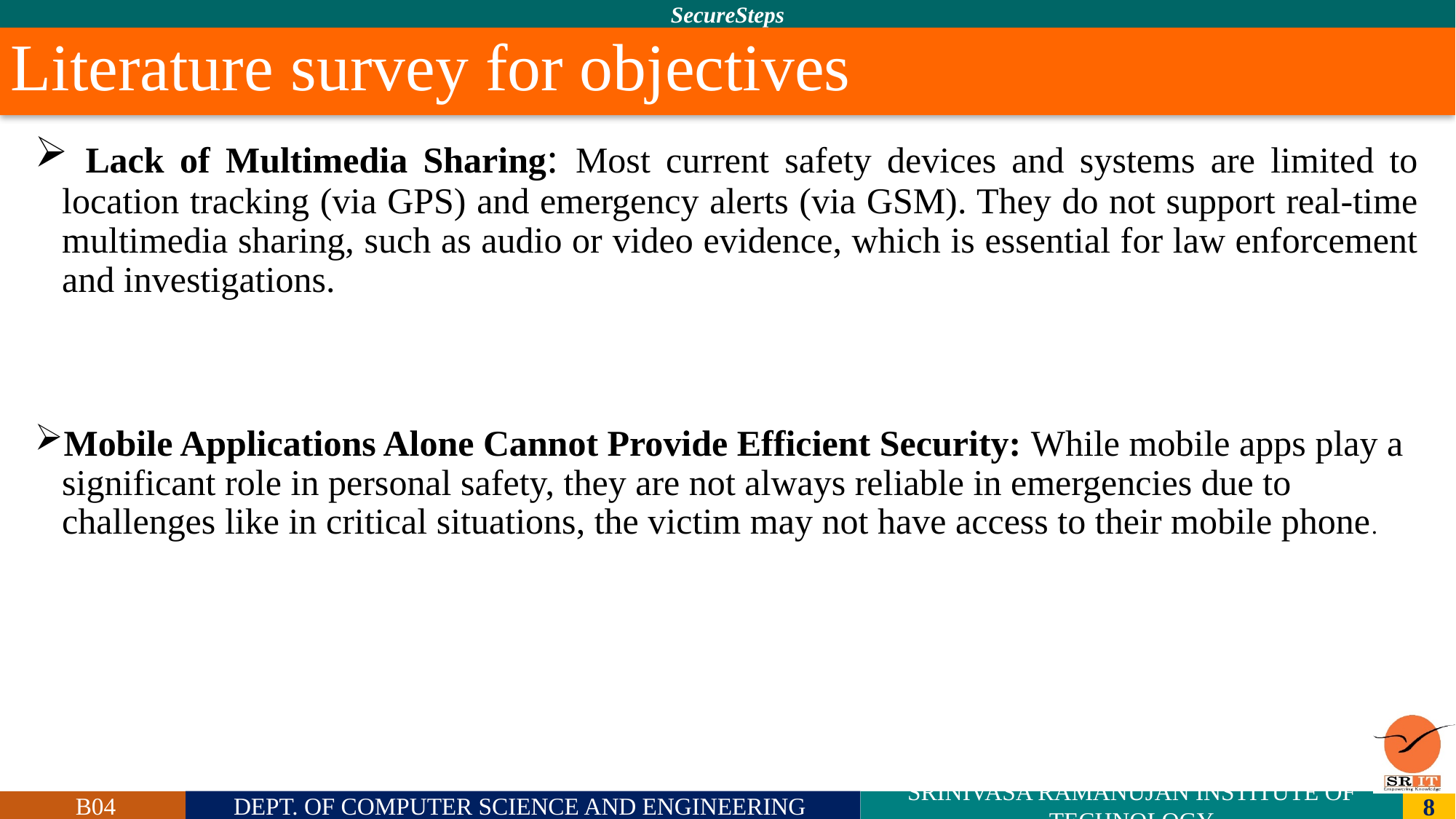

# Literature survey for objectives
 Lack of Multimedia Sharing: Most current safety devices and systems are limited to location tracking (via GPS) and emergency alerts (via GSM). They do not support real-time multimedia sharing, such as audio or video evidence, which is essential for law enforcement and investigations.

Mobile Applications Alone Cannot Provide Efficient Security: While mobile apps play a significant role in personal safety, they are not always reliable in emergencies due to challenges like in critical situations, the victim may not have access to their mobile phone.